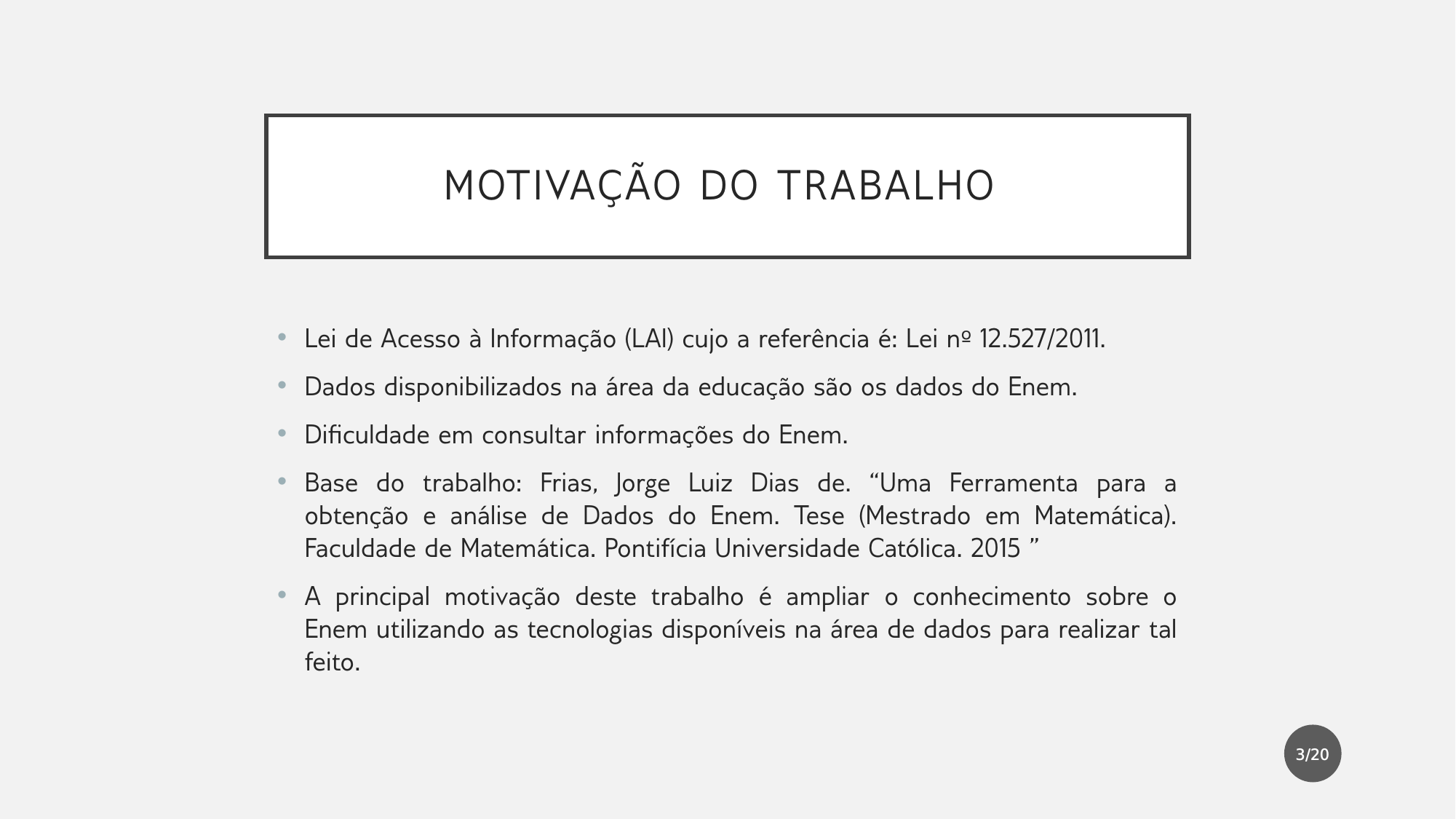

# Motivação do trabalho
Lei de Acesso à Informação (LAI) cujo a referência é: Lei nº 12.527/2011.
Dados disponibilizados na área da educação são os dados do Enem.
Dificuldade em consultar informações do Enem.
Base do trabalho: Frias, Jorge Luiz Dias de. “Uma Ferramenta para a obtenção e análise de Dados do Enem. Tese (Mestrado em Matemática). Faculdade de Matemática. Pontifícia Universidade Católica. 2015 ”
A principal motivação deste trabalho é ampliar o conhecimento sobre o Enem utilizando as tecnologias disponíveis na área de dados para realizar tal feito.
3/20